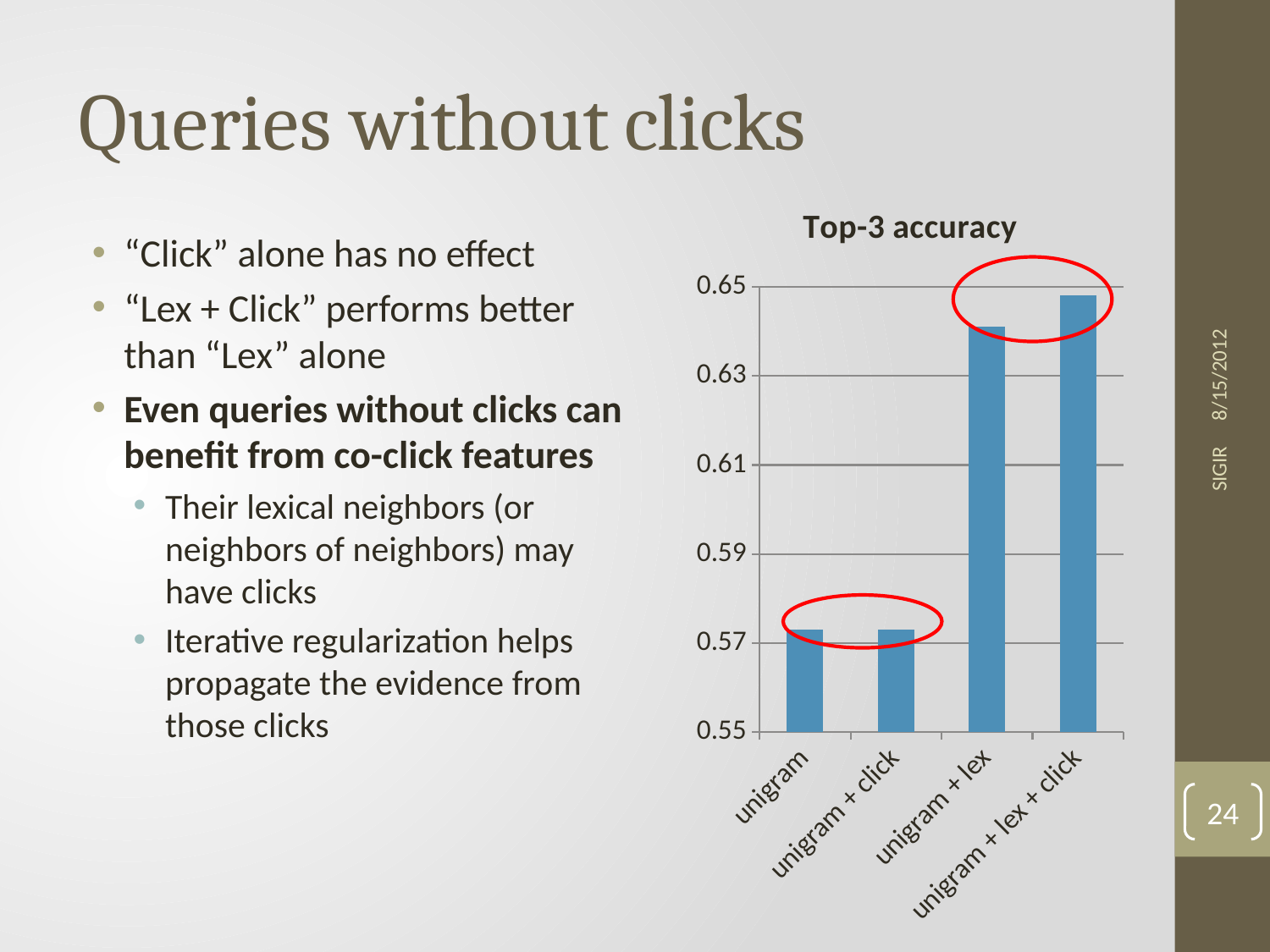

# Queries without clicks

### Chart:

| Category | Top-3 accuracy |
|---|---|
| unigram | 0.573 |
| unigram + click | 0.573 |
| unigram + lex | 0.641 |
| unigram + lex + click | 0.648 |
“Click” alone has no effect
“Lex + Click” performs better than “Lex” alone
Even queries without clicks can benefit from co-click features
Their lexical neighbors (or neighbors of neighbors) may have clicks
Iterative regularization helps propagate the evidence from those clicks

8/15/2012
SIGIR

24